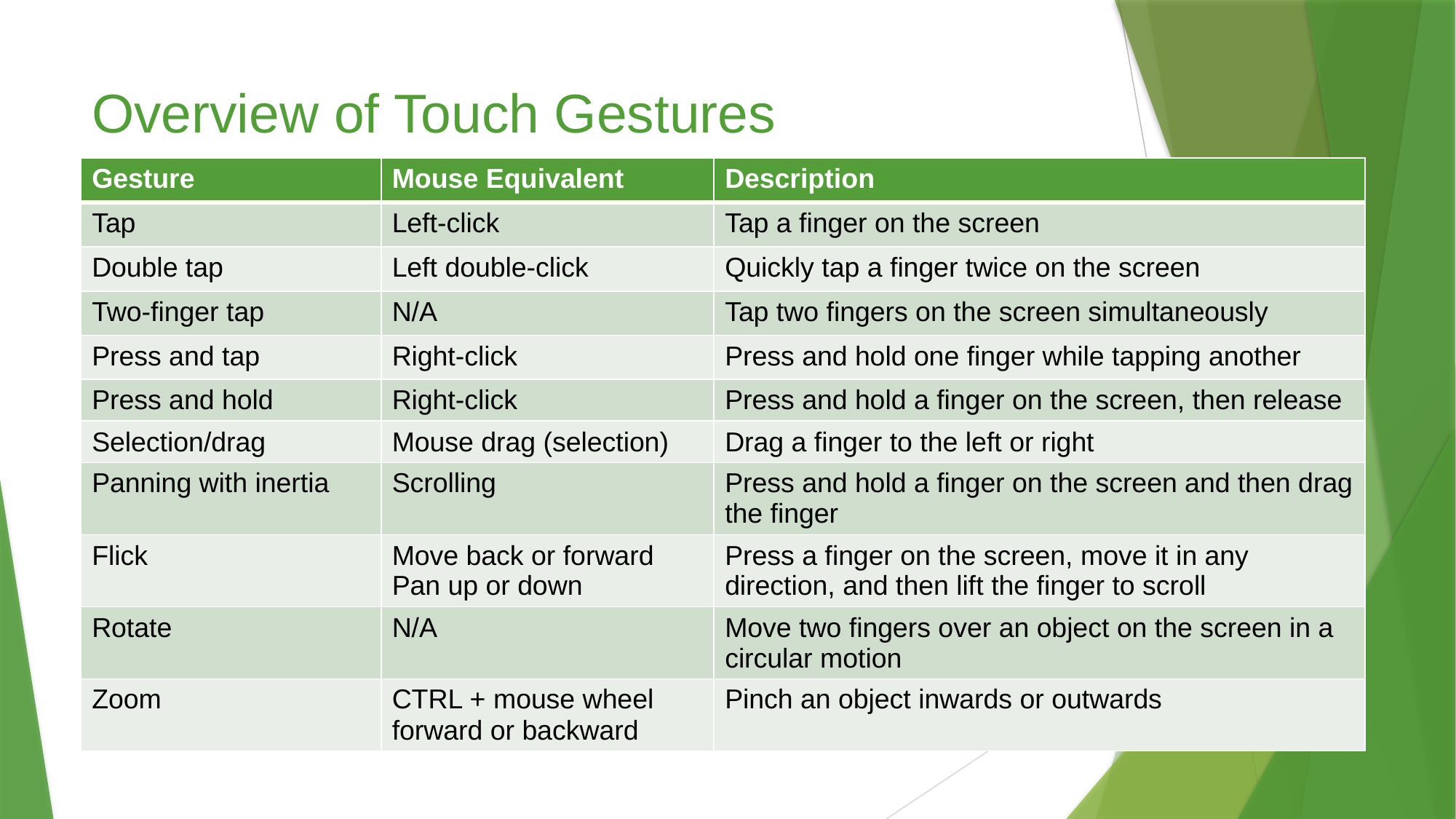

# Overview of Touch Gestures
| Gesture | Mouse Equivalent | Description |
| --- | --- | --- |
| Tap | Left-click | Tap a finger on the screen |
| Double tap | Left double-click | Quickly tap a finger twice on the screen |
| Two-finger tap | N/A | Tap two fingers on the screen simultaneously |
| Press and tap | Right-click | Press and hold one finger while tapping another |
| Press and hold | Right-click | Press and hold a finger on the screen, then release |
| Selection/drag | Mouse drag (selection) | Drag a finger to the left or right |
| Panning with inertia | Scrolling | Press and hold a finger on the screen and then drag the finger |
| Flick | Move back or forward Pan up or down | Press a finger on the screen, move it in any direction, and then lift the finger to scroll |
| Rotate | N/A | Move two fingers over an object on the screen in a circular motion |
| Zoom | CTRL + mouse wheel forward or backward | Pinch an object inwards or outwards |